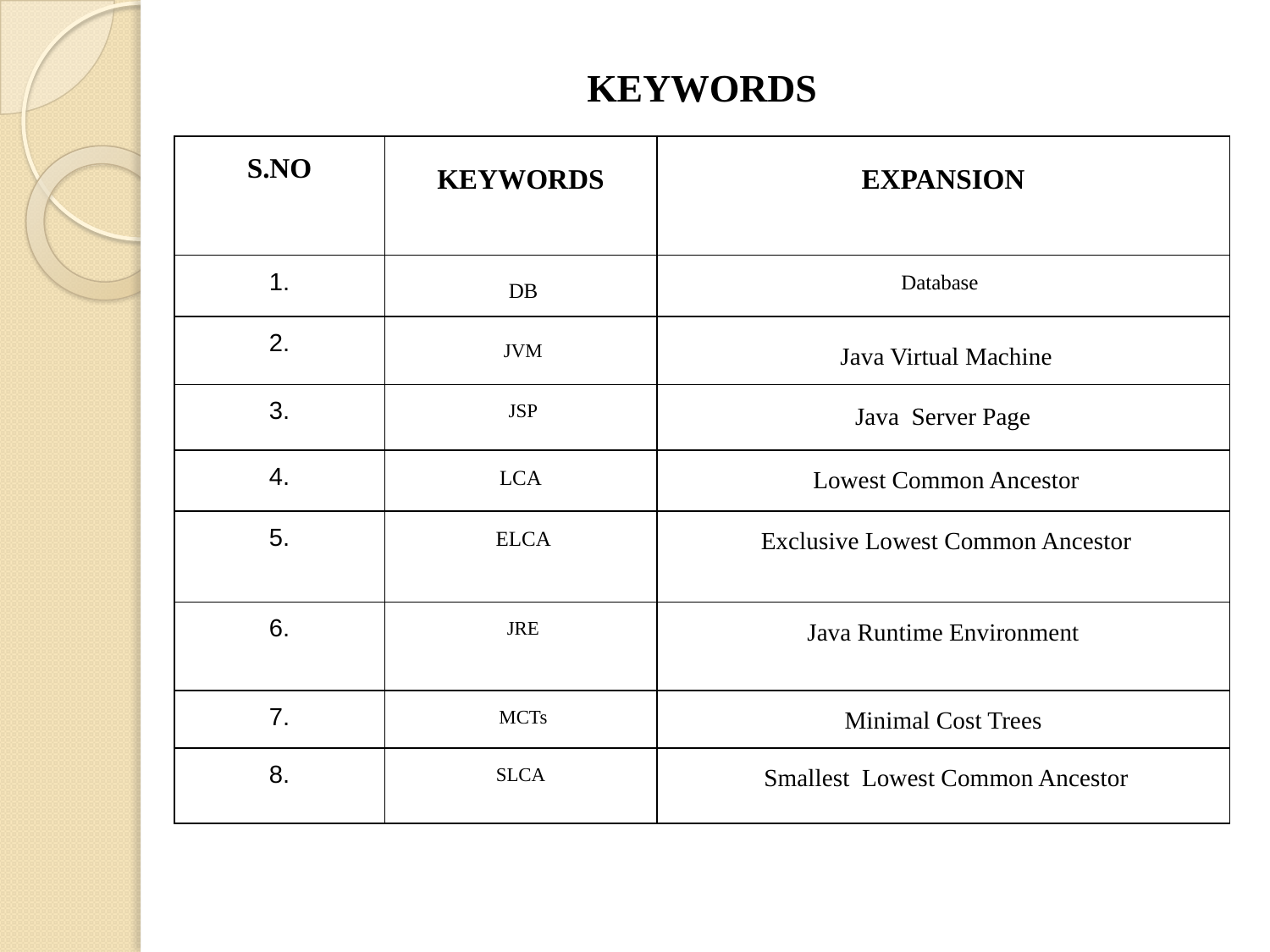

KEYWORDS
| S.NO | KEYWORDS | EXPANSION |
| --- | --- | --- |
| 1. | DB | Database |
| 2. | JVM | Java Virtual Machine |
| 3. | JSP | Java Server Page |
| 4. | LCA | Lowest Common Ancestor |
| 5. | ELCA | Exclusive Lowest Common Ancestor |
| 6. | JRE | Java Runtime Environment |
| 7. | MCTs | Minimal Cost Trees |
| 8. | SLCA | Smallest Lowest Common Ancestor |